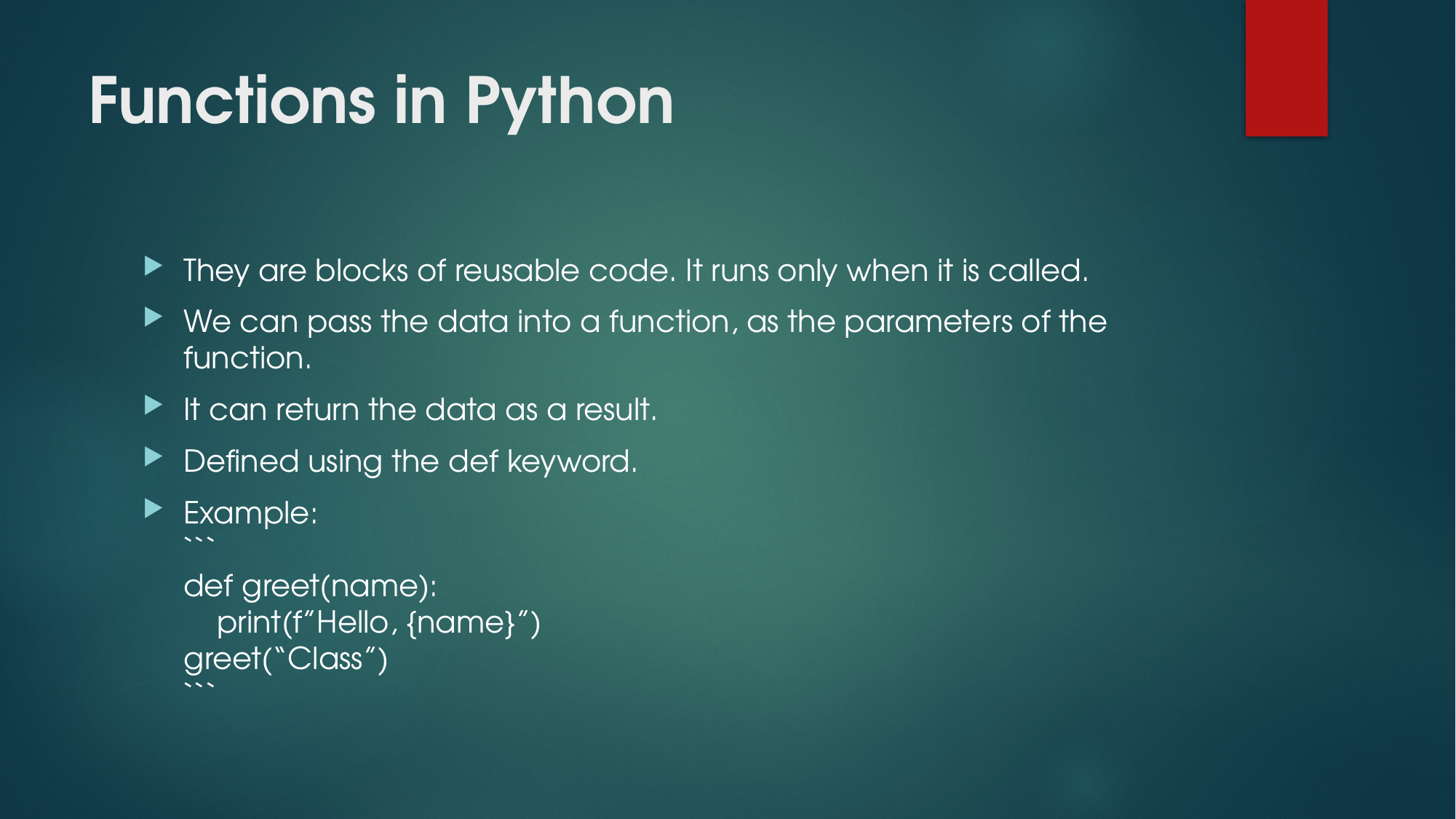

# Functions in Python
They are blocks of reusable code. It runs only when it is called.
We can pass the data into a function, as the parameters of the function.
It can return the data as a result.
Defined using the def keyword.
Example:
```
def greet(name):
    print(f”Hello, {name}”)
greet(“Class”)
```